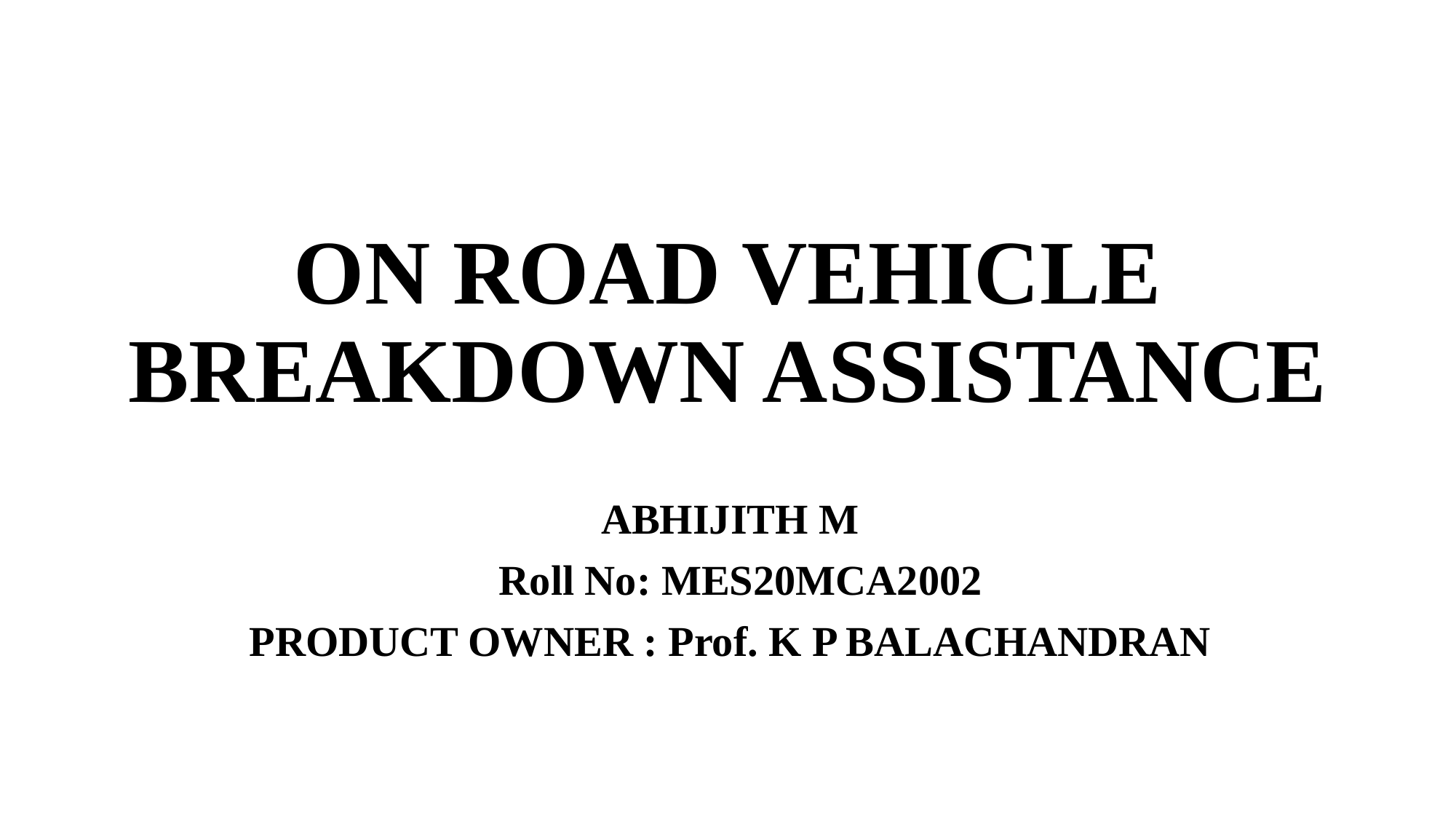

# ON ROAD VEHICLE BREAKDOWN ASSISTANCE

      ABHIJITH M
        Roll No: MES20MCA2002
      PRODUCT OWNER : Prof. K P BALACHANDRAN